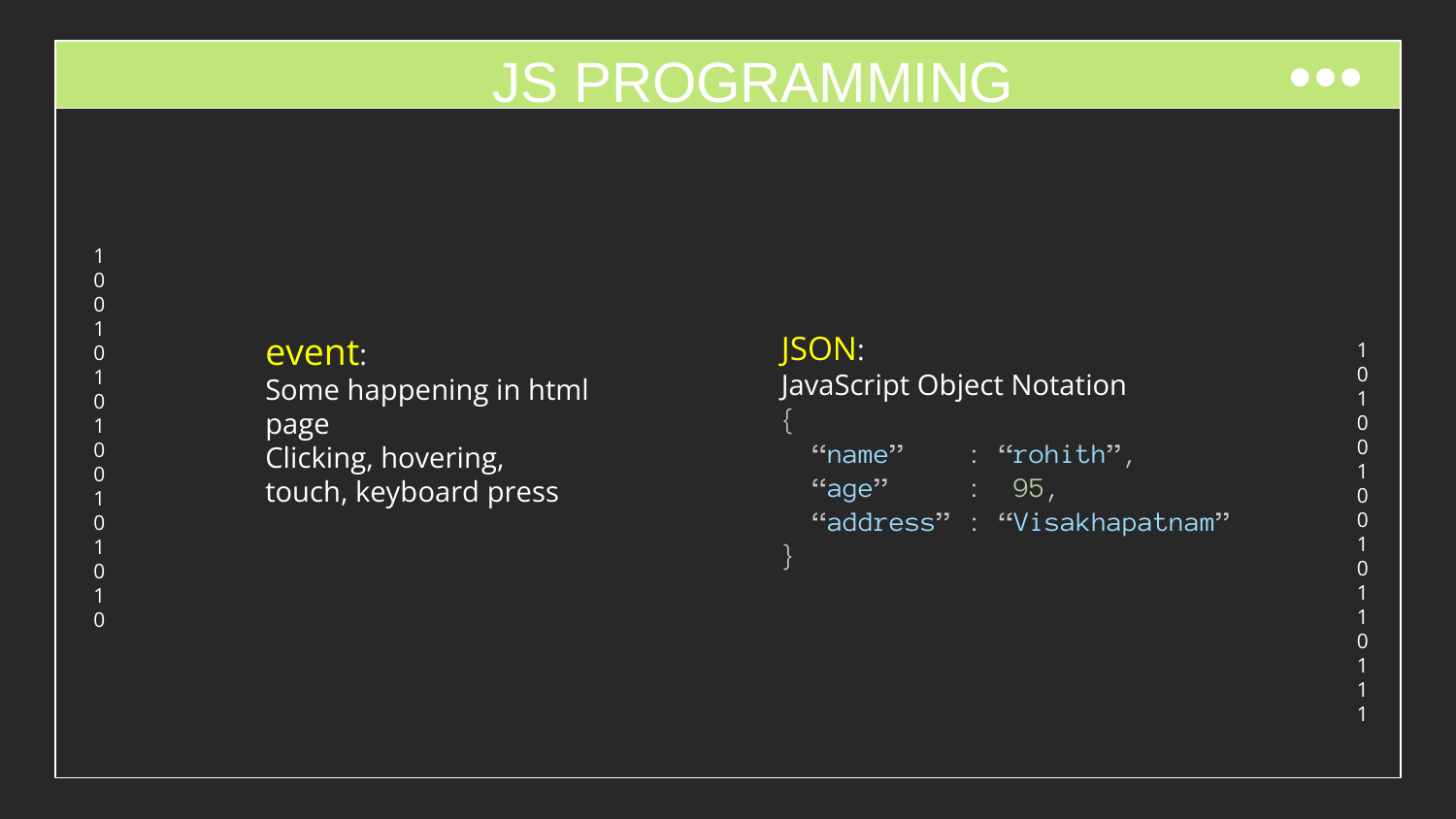

JS PROGRAMMING
event:
Some happening in html page
Clicking, hovering, touch, keyboard press

JSON:
JavaScript Object Notation
{
  “name”    : “rohith”,
  “age”     :  95,
  “address” : “Visakhapatnam”
}